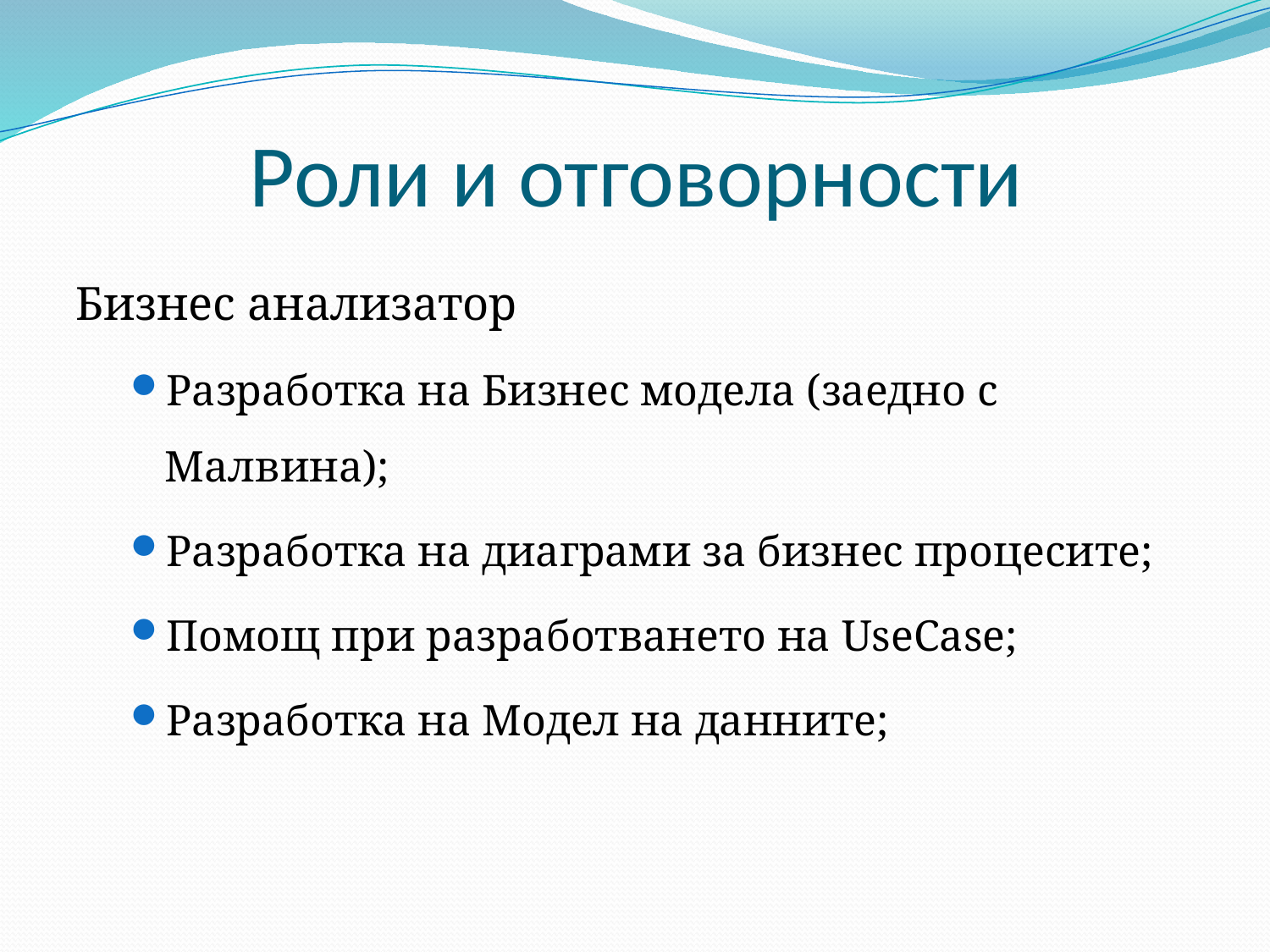

# Роли и отговорности
Бизнес анализатор
Разработка на Бизнес модела (заедно с Малвина);
Разработка на диаграми за бизнес процесите;
Помощ при разработването на UseCase;
Разработка на Модел на данните;